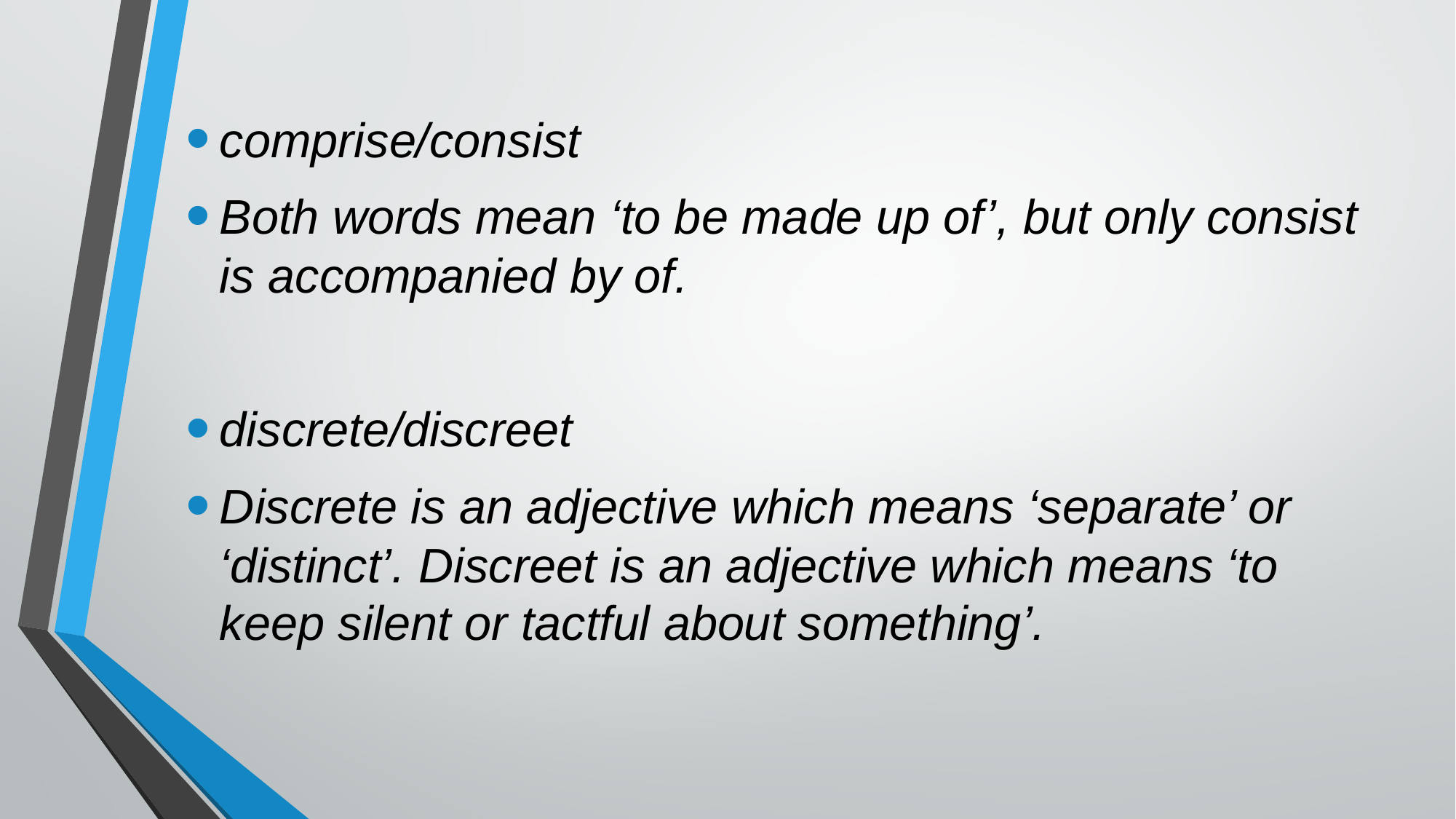

comprise/consist
Both words mean ‘to be made up of’, but only consist is accompanied by of.

discrete/discreet
Discrete is an adjective which means ‘separate’ or ‘distinct’. Discreet is an adjective which means ‘to keep silent or tactful about something’.